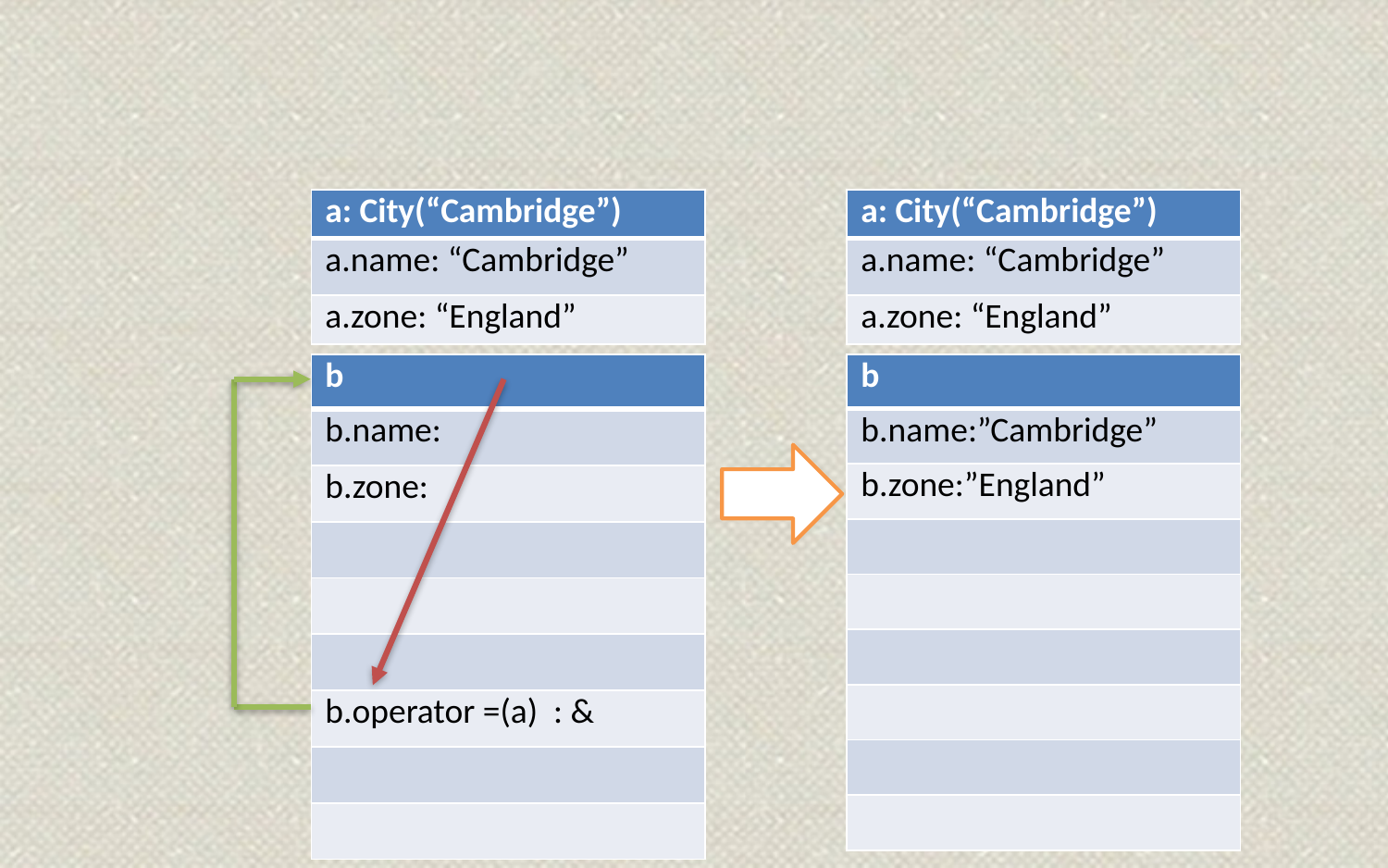

#
| a: City(“Cambridge”) |
| --- |
| a.name: “Cambridge” |
| a.zone: “England” |
| a: City(“Cambridge”) |
| --- |
| a.name: “Cambridge” |
| a.zone: “England” |
| b |
| --- |
| b.name: |
| b.zone: |
|  |
|  |
|  |
| b.operator =(a) : & |
|  |
|  |
| b |
| --- |
| b.name:”Cambridge” |
| b.zone:”England” |
|  |
|  |
|  |
|  |
|  |
|  |